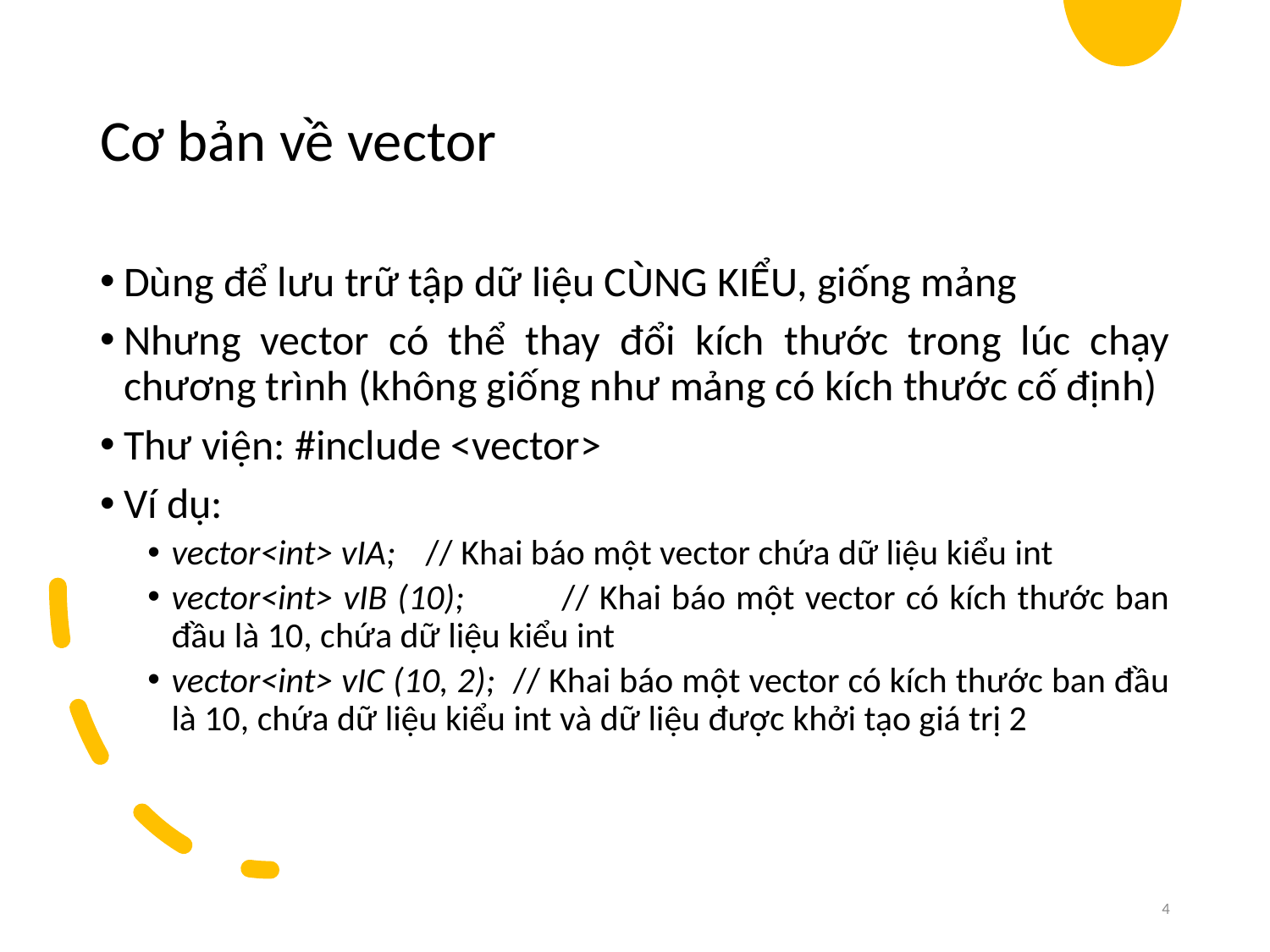

# Cơ bản về vector
Dùng để lưu trữ tập dữ liệu CÙNG KIỂU, giống mảng
Nhưng vector có thể thay đổi kích thước trong lúc chạy chương trình (không giống như mảng có kích thước cố định)
Thư viện: #include <vector>
Ví dụ:
vector<int> vIA; 	// Khai báo một vector chứa dữ liệu kiểu int
vector<int> vIB (10);  	// Khai báo một vector có kích thước ban đầu là 10, chứa dữ liệu kiểu int
vector<int> vIC (10, 2);  // Khai báo một vector có kích thước ban đầu là 10, chứa dữ liệu kiểu int và dữ liệu được khởi tạo giá trị 2

4